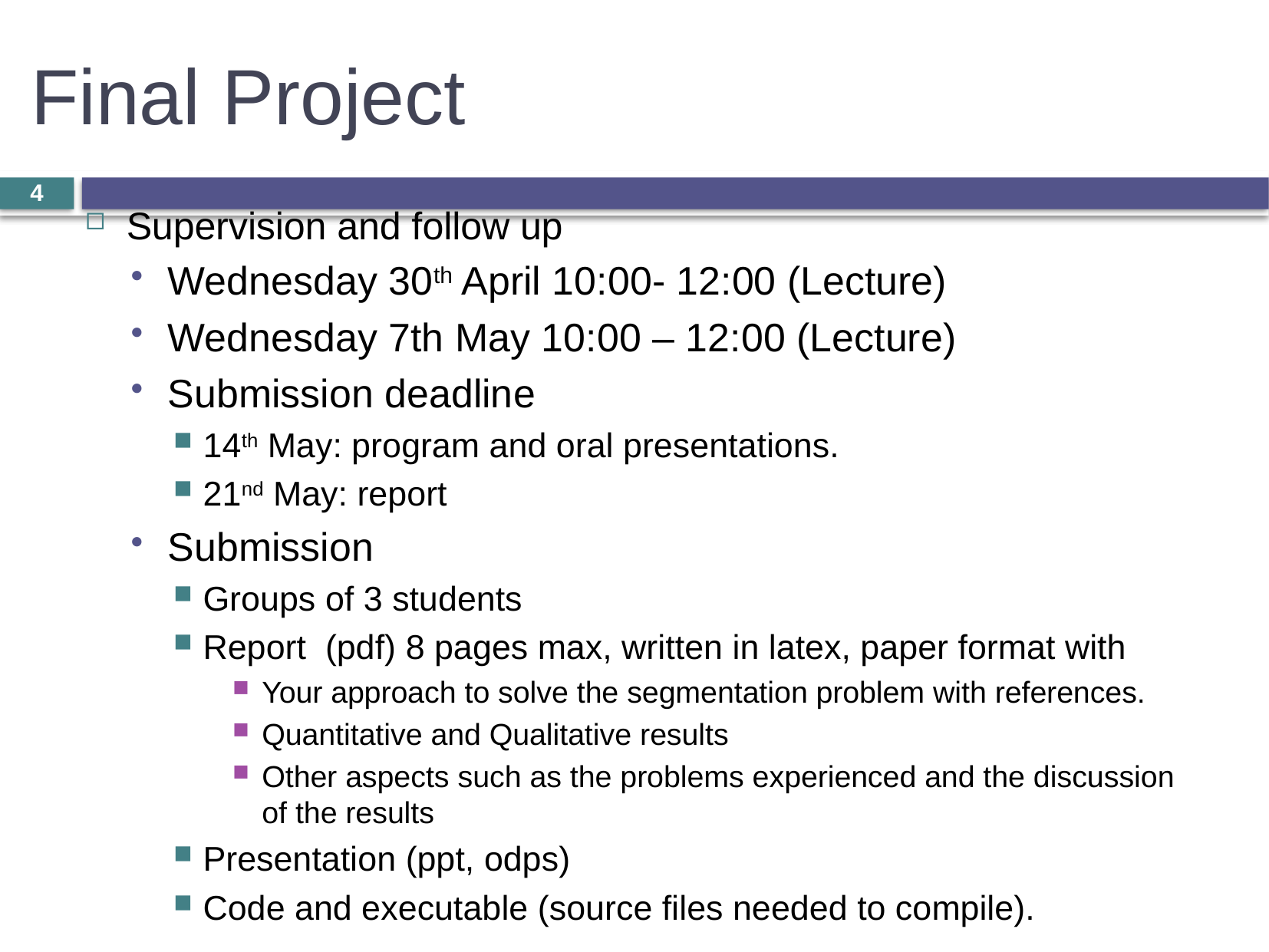

# Final Project
4
Supervision and follow up
Wednesday 30th April 10:00- 12:00 (Lecture)
Wednesday 7th May 10:00 – 12:00 (Lecture)
Submission deadline
14th May: program and oral presentations.
21nd May: report
Submission
Groups of 3 students
Report  (pdf) 8 pages max, written in latex, paper format with
Your approach to solve the segmentation problem with references.
Quantitative and Qualitative results
Other aspects such as the problems experienced and the discussion of the results
Presentation (ppt, odps)
Code and executable (source files needed to compile).